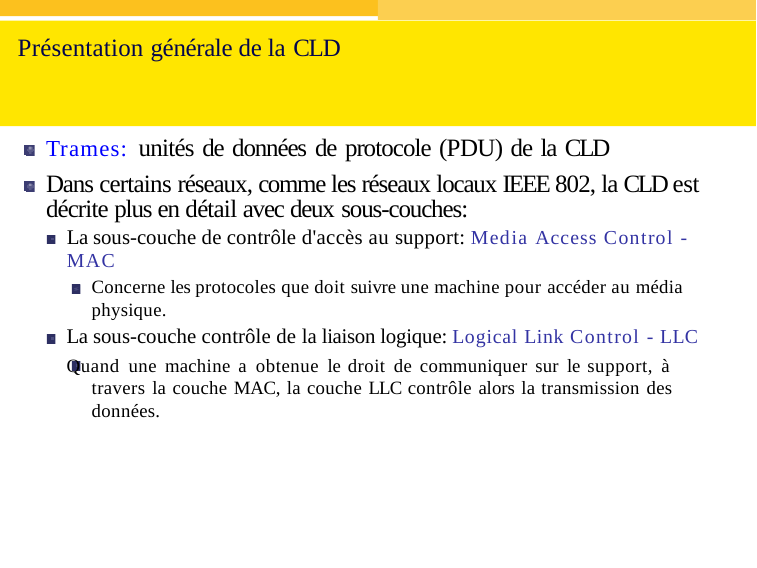

# Présentation générale de la CLD
Trames: unités de données de protocole (PDU) de la CLD
Dans certains réseaux, comme les réseaux locaux IEEE 802, la CLD est  décrite plus en détail avec deux sous-couches:
La sous-couche de contrôle d'accès au support: Media Access Control -  MAC
Concerne les protocoles que doit suivre une machine pour accéder au média  physique.
La sous-couche contrôle de la liaison logique: Logical Link Control - LLC
Quand une machine a obtenue le droit de communiquer sur le support, à  travers la couche MAC, la couche LLC contrôle alors la transmission des  données.